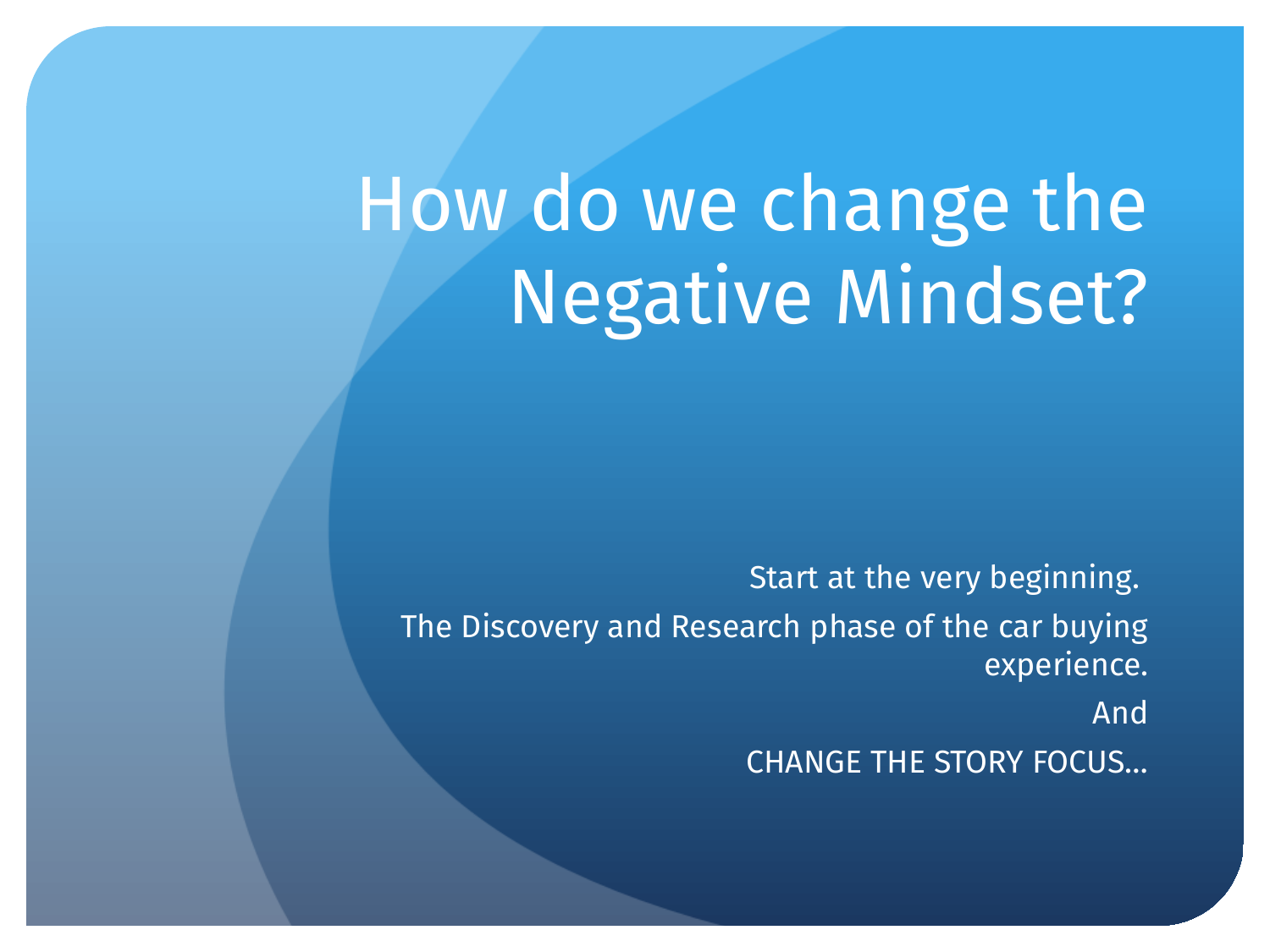

# How do we change the Negative Mindset?
Start at the very beginning.
The Discovery and Research phase of the car buying experience.
And
CHANGE THE STORY FOCUS…